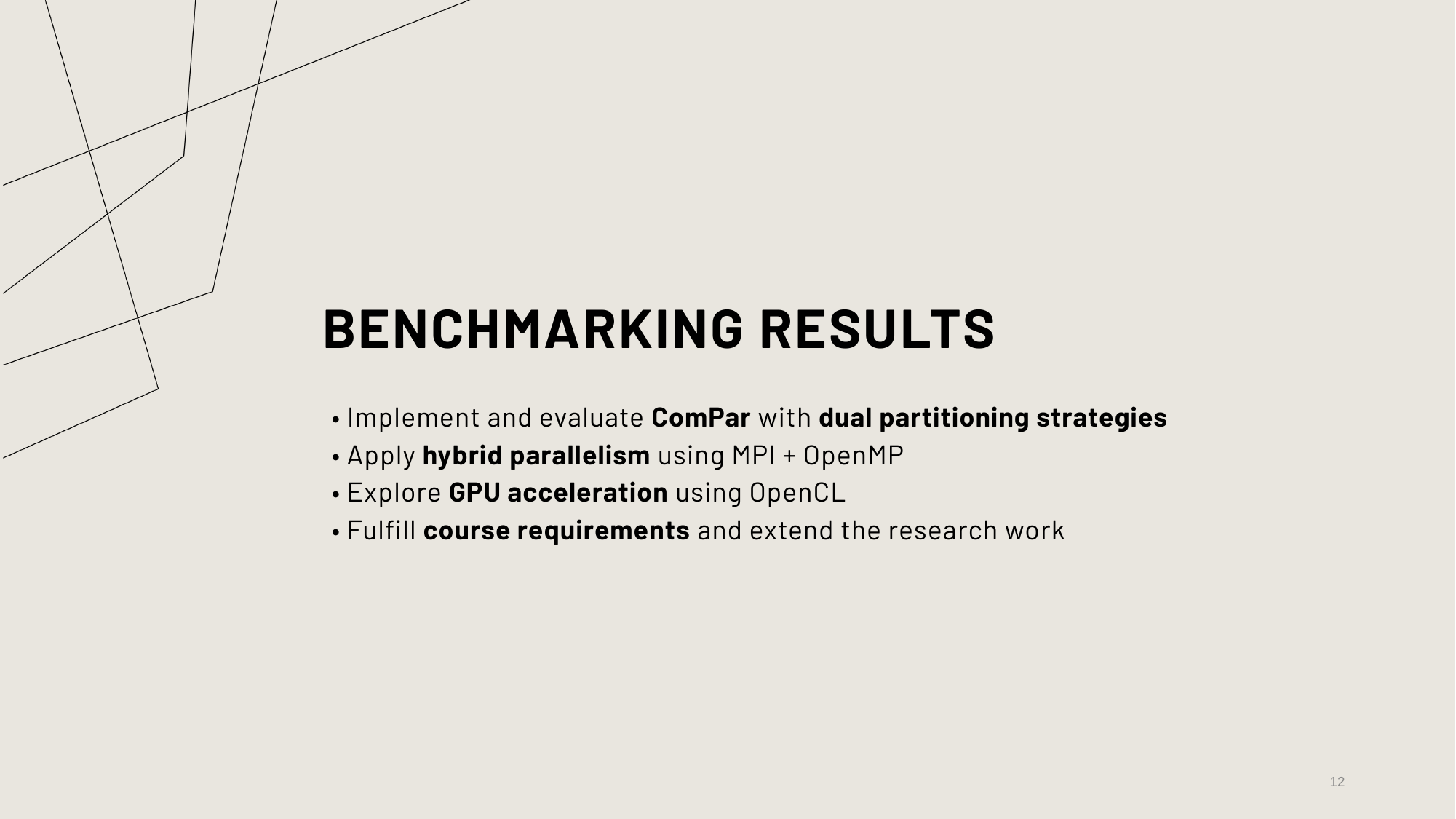

# Benchmarking Results
• Implement and evaluate ComPar with dual partitioning strategies
• Apply hybrid parallelism using MPI + OpenMP
• Explore GPU acceleration using OpenCL
• Fulfill course requirements and extend the research work

12